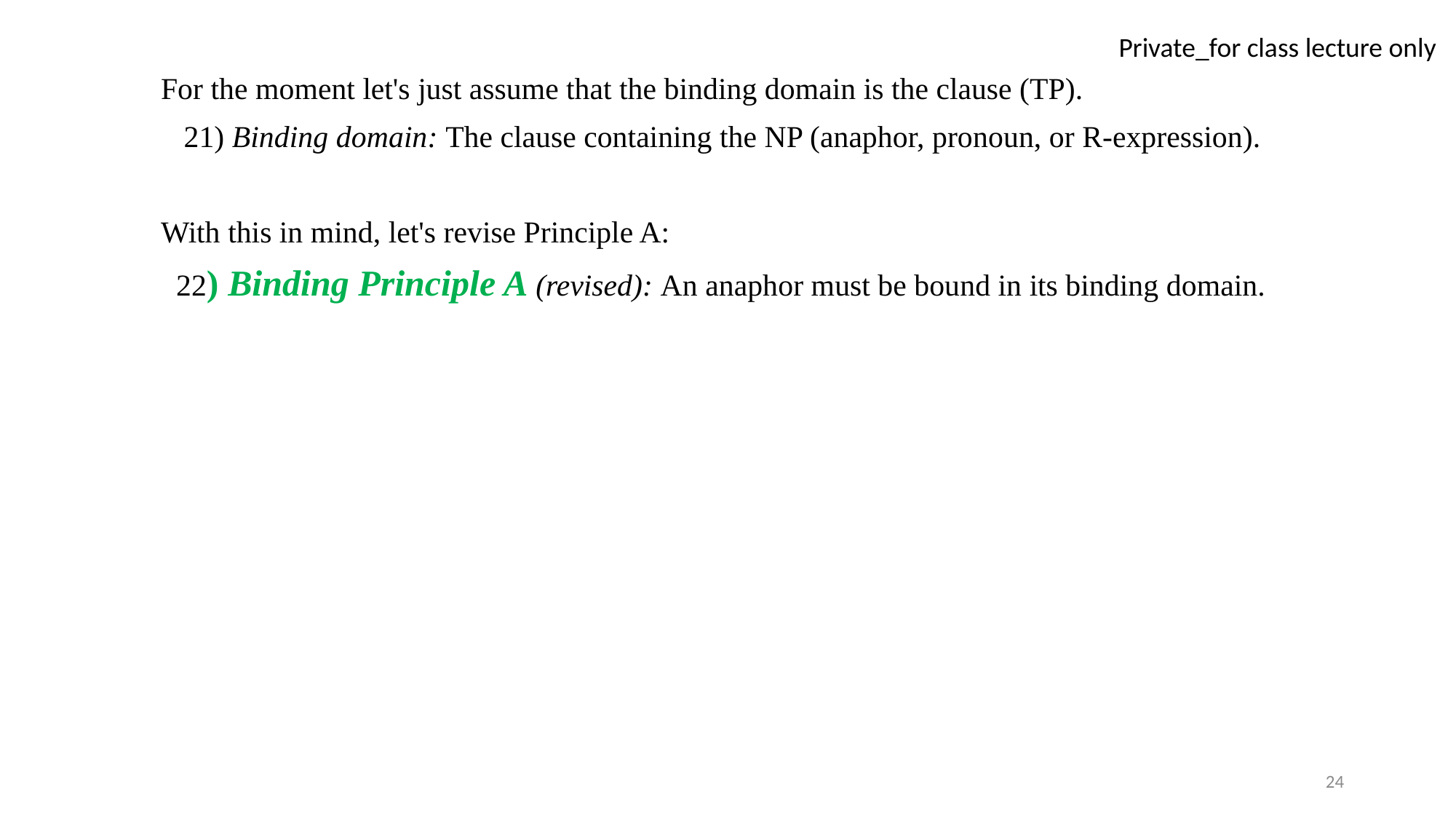

For the moment let's just assume that the binding domain is the clause (TP).
        21) Binding domain: The clause containing the NP (anaphor, pronoun, or R-expression).

     With this in mind, let's revise Principle A:
       22) Binding Principle A (revised): An anaphor must be bound in its binding domain.

24